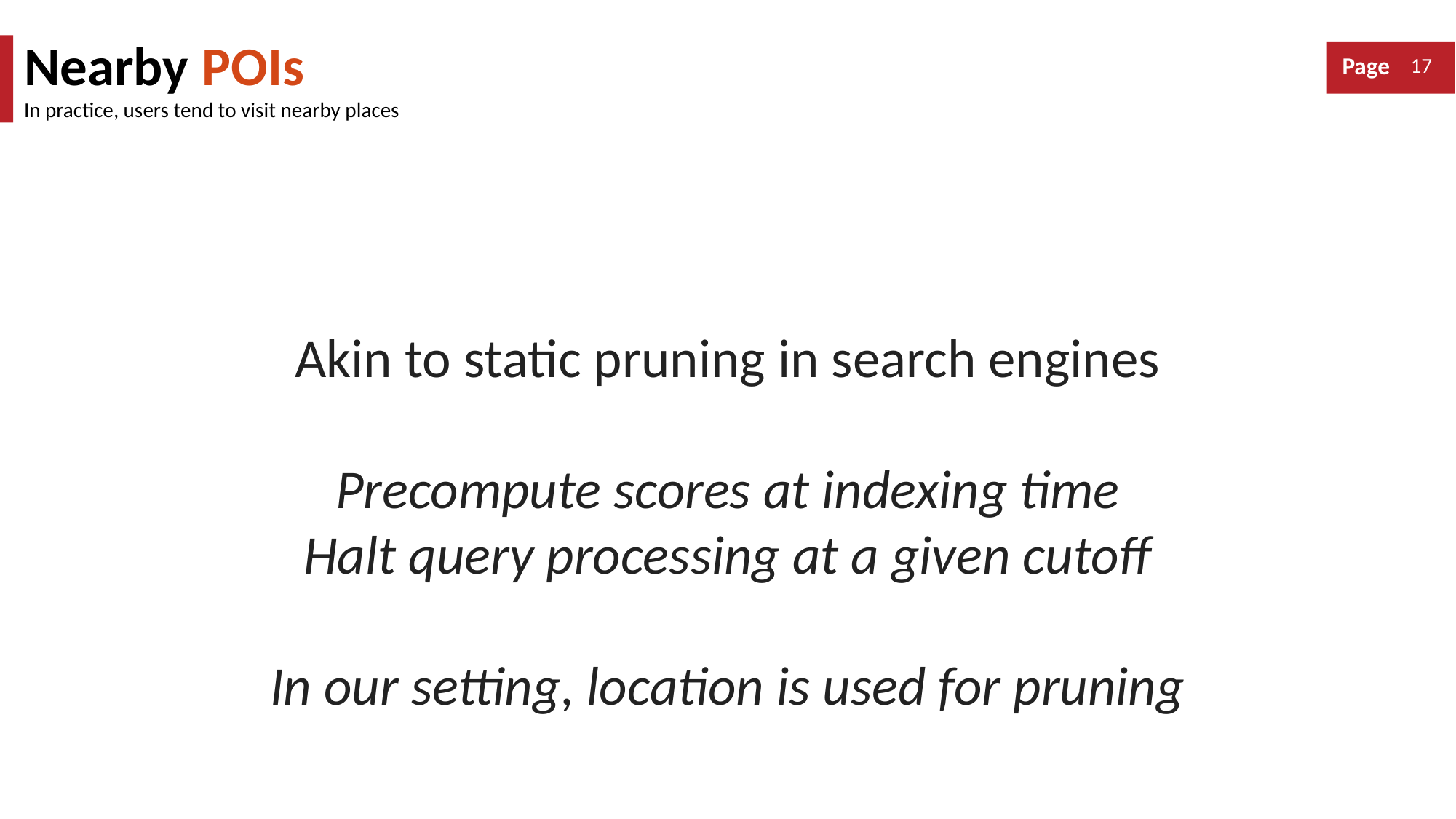

Nearby POIs
In practice, users tend to visit nearby places
Akin to static pruning in search engines

Precompute scores at indexing time
Halt query processing at a given cutoff

In our setting, location is used for pruning